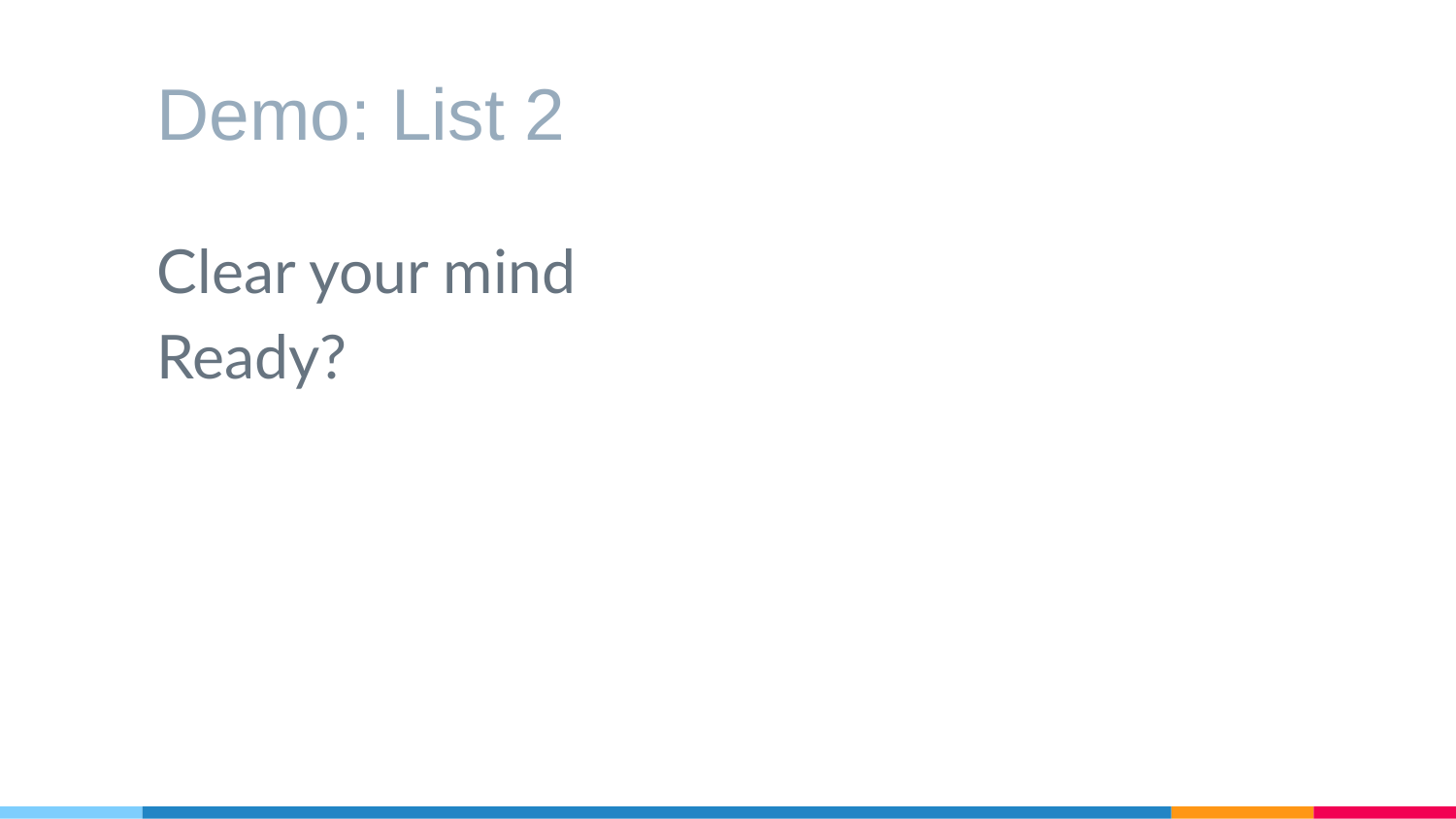

# Demo: List 2
Clear your mind
Ready?